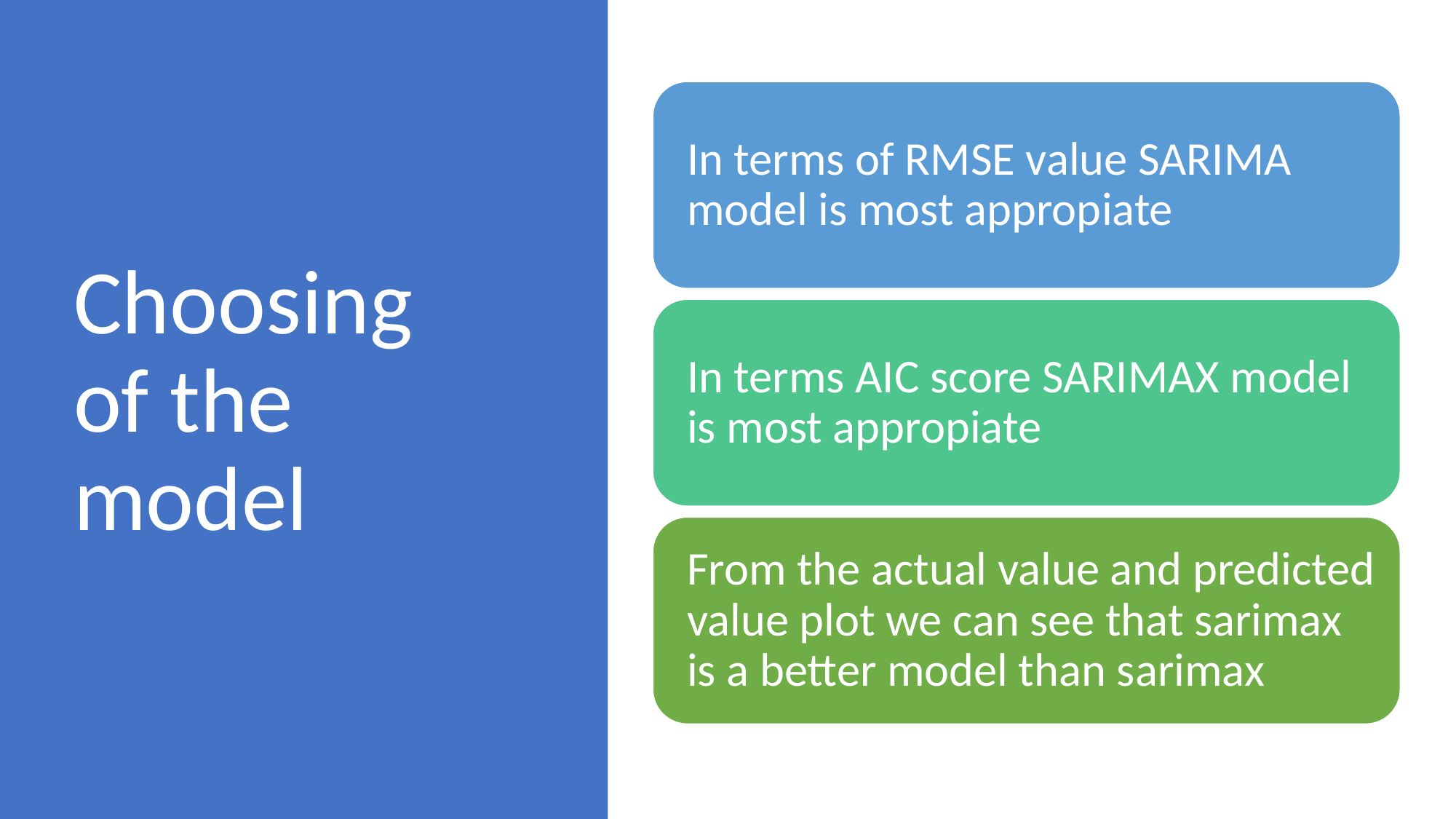

# Choosing of the model
In terms of RMSE value SARIMA model is most appropiate
In terms AIC score SARIMAX model is most appropiate
From the actual value and predicted value plot we can see that sarimax is a better model than sarimax